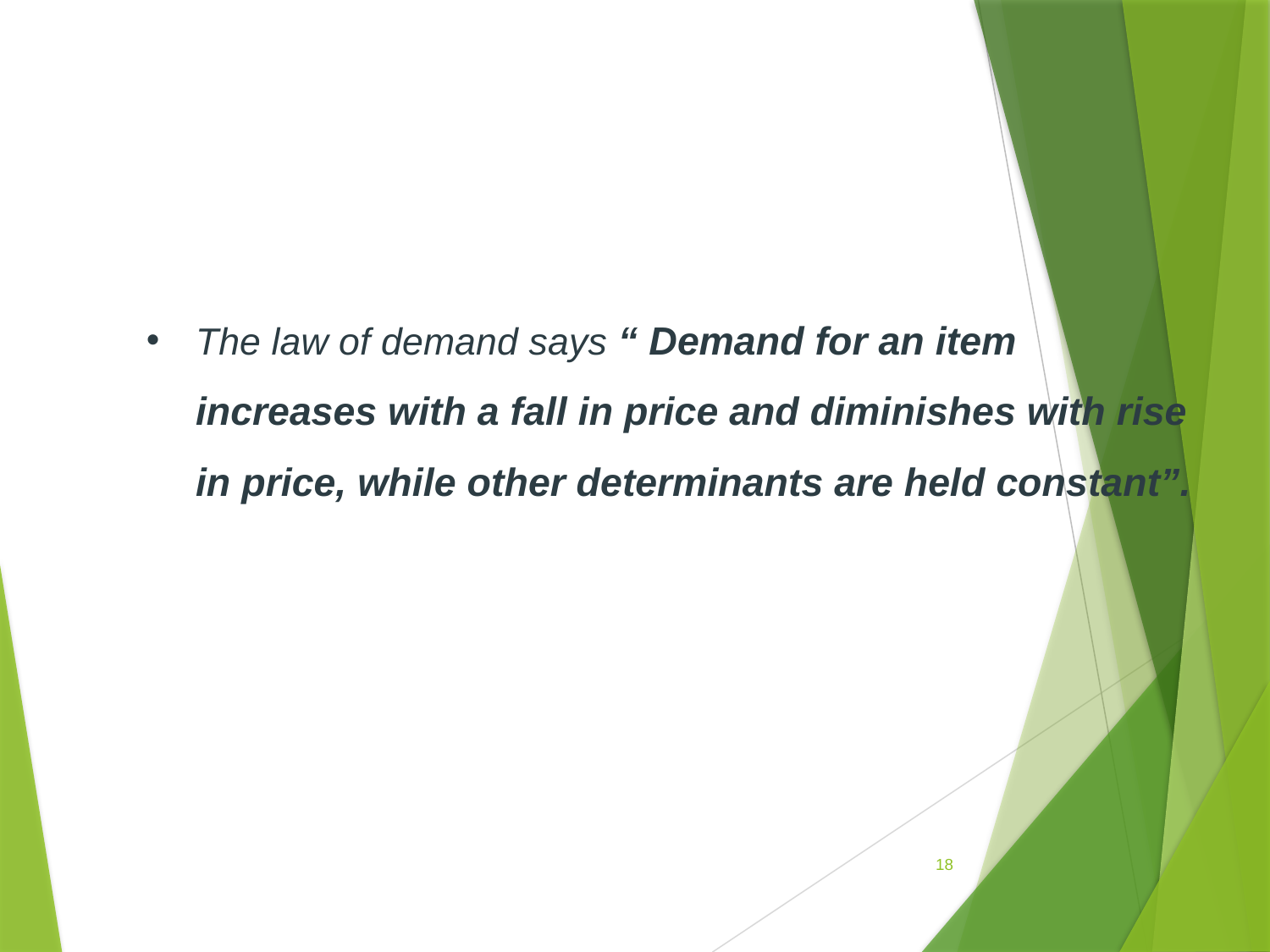

# The law of demand says “ Demand for an item increases with a fall in price and diminishes with rise in price, while other determinants are held constant”.
18